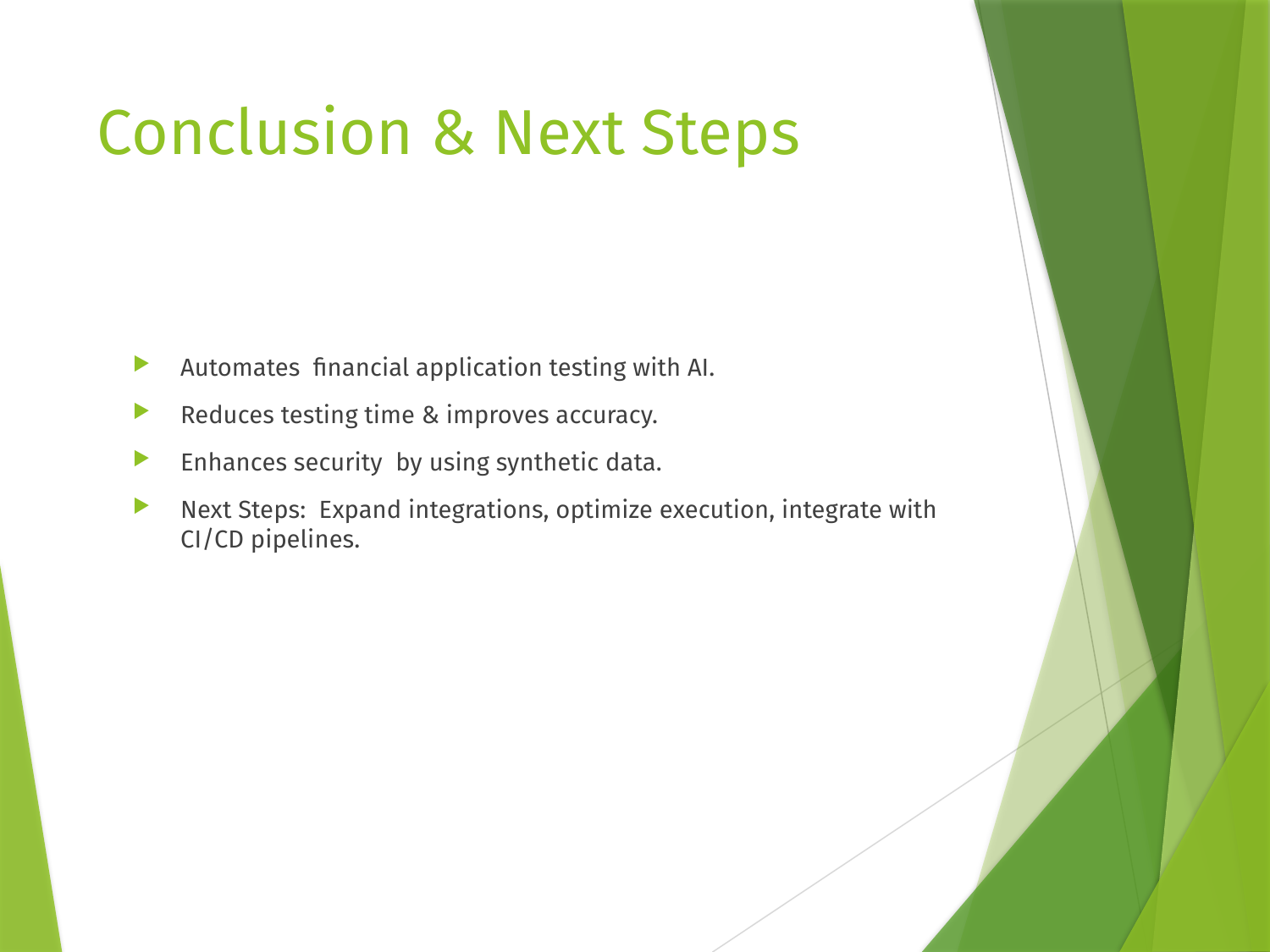

# Conclusion & Next Steps
Automates  financial application testing with AI.
Reduces testing time & improves accuracy.
Enhances security  by using synthetic data.
Next Steps:  Expand integrations, optimize execution, integrate with CI/CD pipelines.